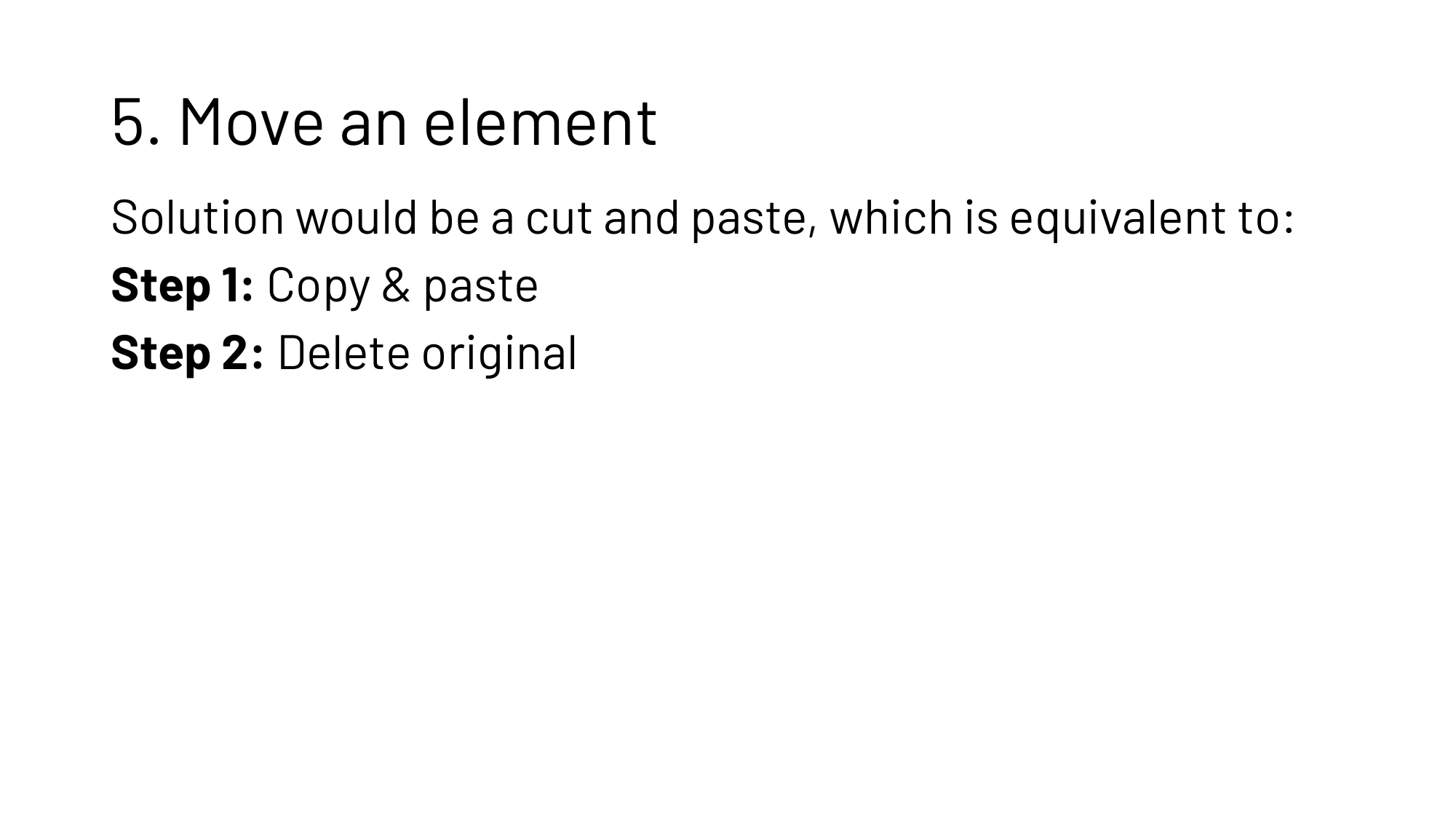

# 5. Move an element
Solution would be a cut and paste, which is equivalent to:
Step 1: Copy & paste
Step 2: Delete original